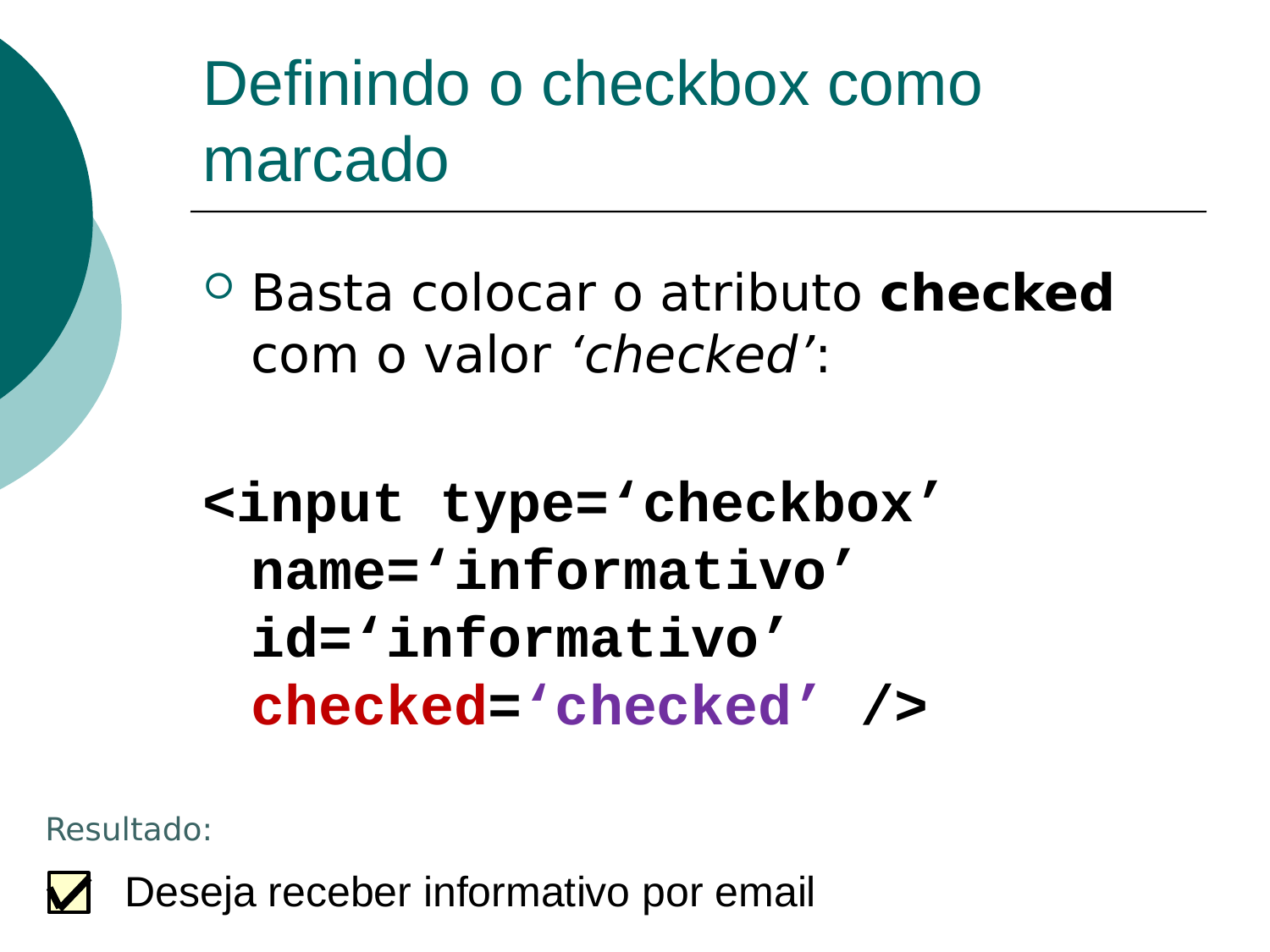

# Definindo o checkbox como marcado
Basta colocar o atributo checked com o valor ‘checked’:

<input type=‘checkbox’ name=‘informativo’ id=‘informativo’ checked=‘checked’ />

Resultado:
Deseja receber informativo por email